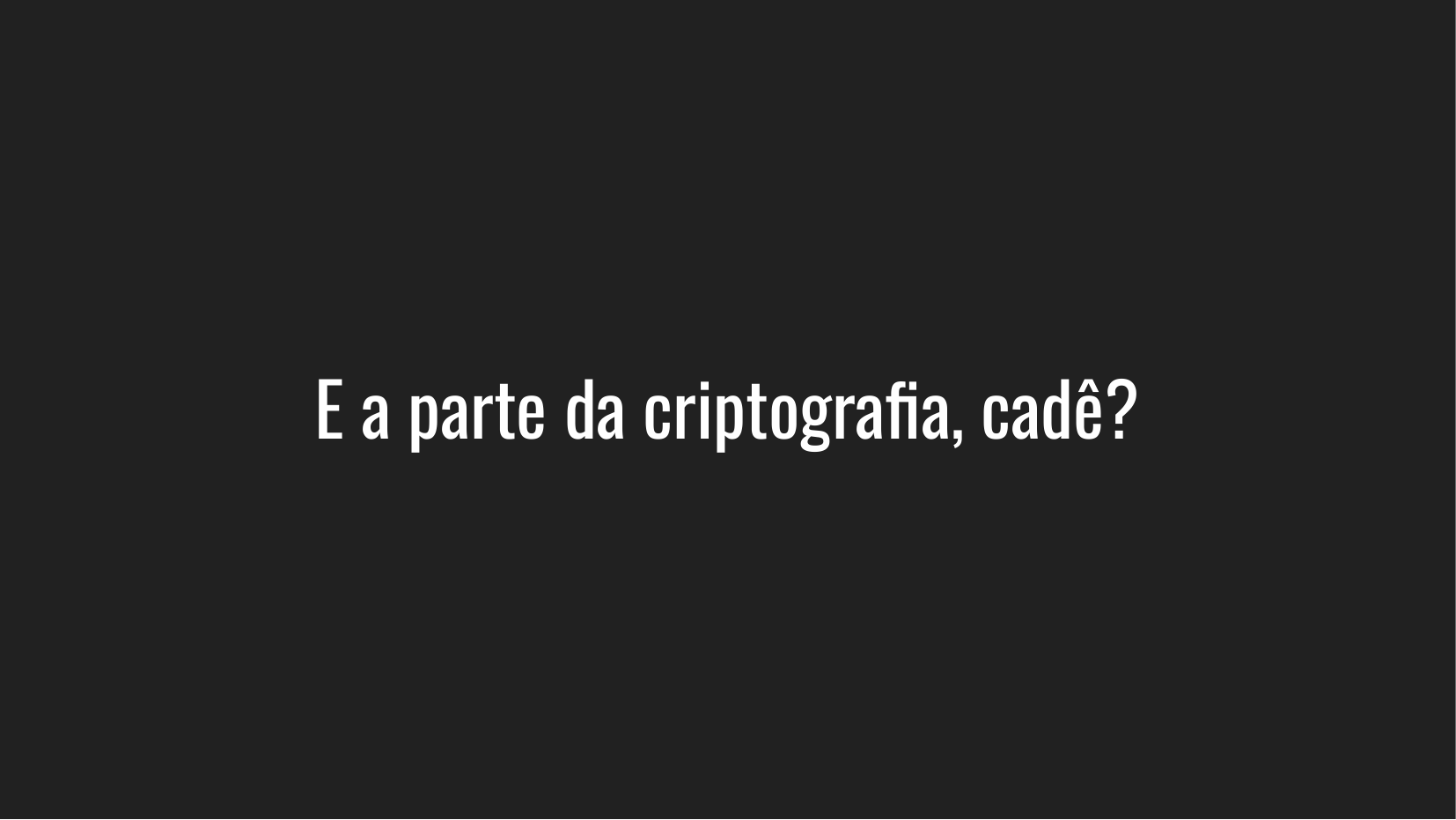

# E a parte da criptografia, cadê?